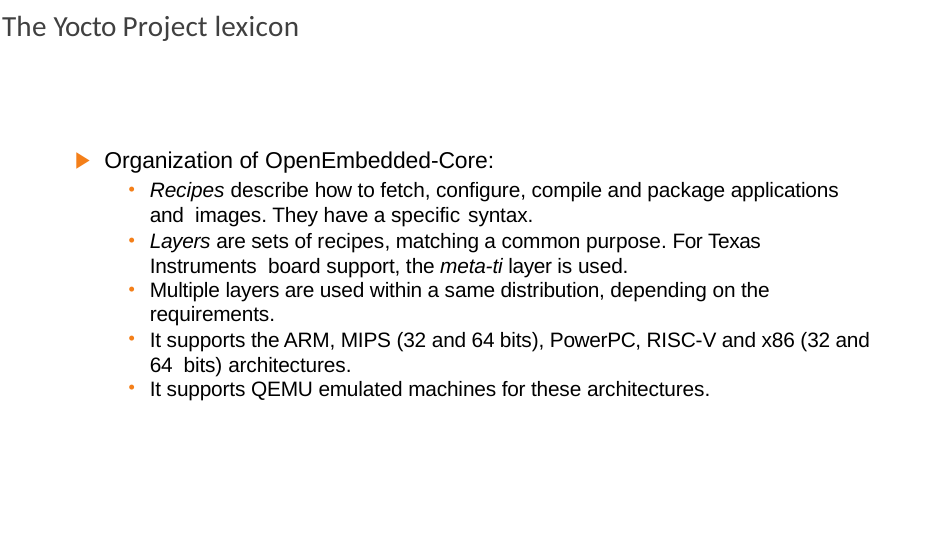

# The Yocto Project lexicon
Organization of OpenEmbedded-Core:
Recipes describe how to fetch, configure, compile and package applications and  images. They have a specific syntax.
Layers are sets of recipes, matching a common purpose. For Texas Instruments  board support, the meta-ti layer is used.
Multiple layers are used within a same distribution, depending on the requirements.
It supports the ARM, MIPS (32 and 64 bits), PowerPC, RISC-V and x86 (32 and 64  bits) architectures.
It supports QEMU emulated machines for these architectures.
14/300
Remake by Mao Huynh